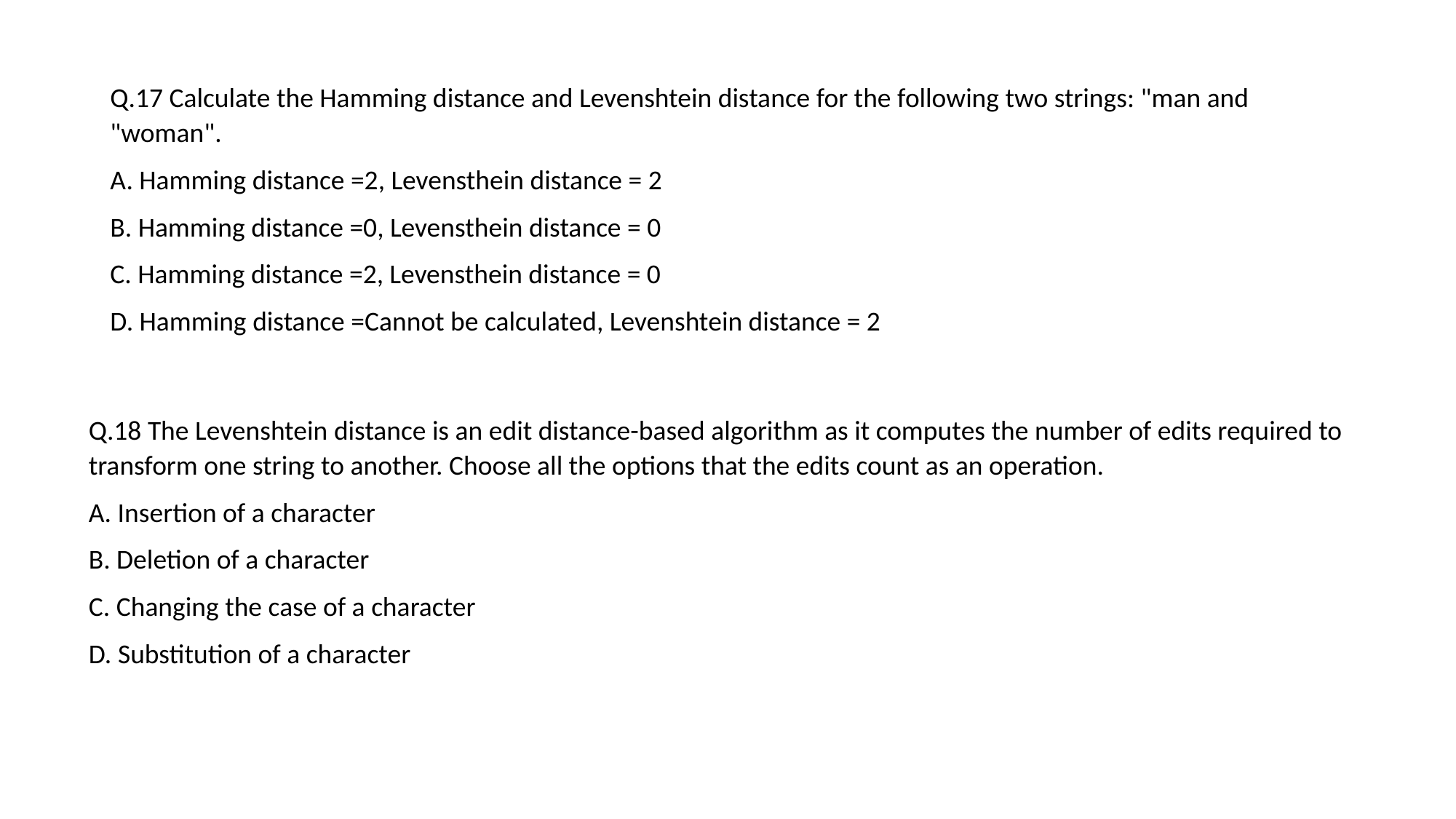

Q.17 Calculate the Hamming distance and Levenshtein distance for the following two strings: "man and "woman".
A. Hamming distance =2, Levensthein distance = 2
B. Hamming distance =0, Levensthein distance = 0
C. Hamming distance =2, Levensthein distance = 0
D. Hamming distance =Cannot be calculated, Levenshtein distance = 2
Q.18 The Levenshtein distance is an edit distance-based algorithm as it computes the number of edits required to transform one string to another. Choose all the options that the edits count as an operation.
A. Insertion of a character
B. Deletion of a character
C. Changing the case of a character
D. Substitution of a character